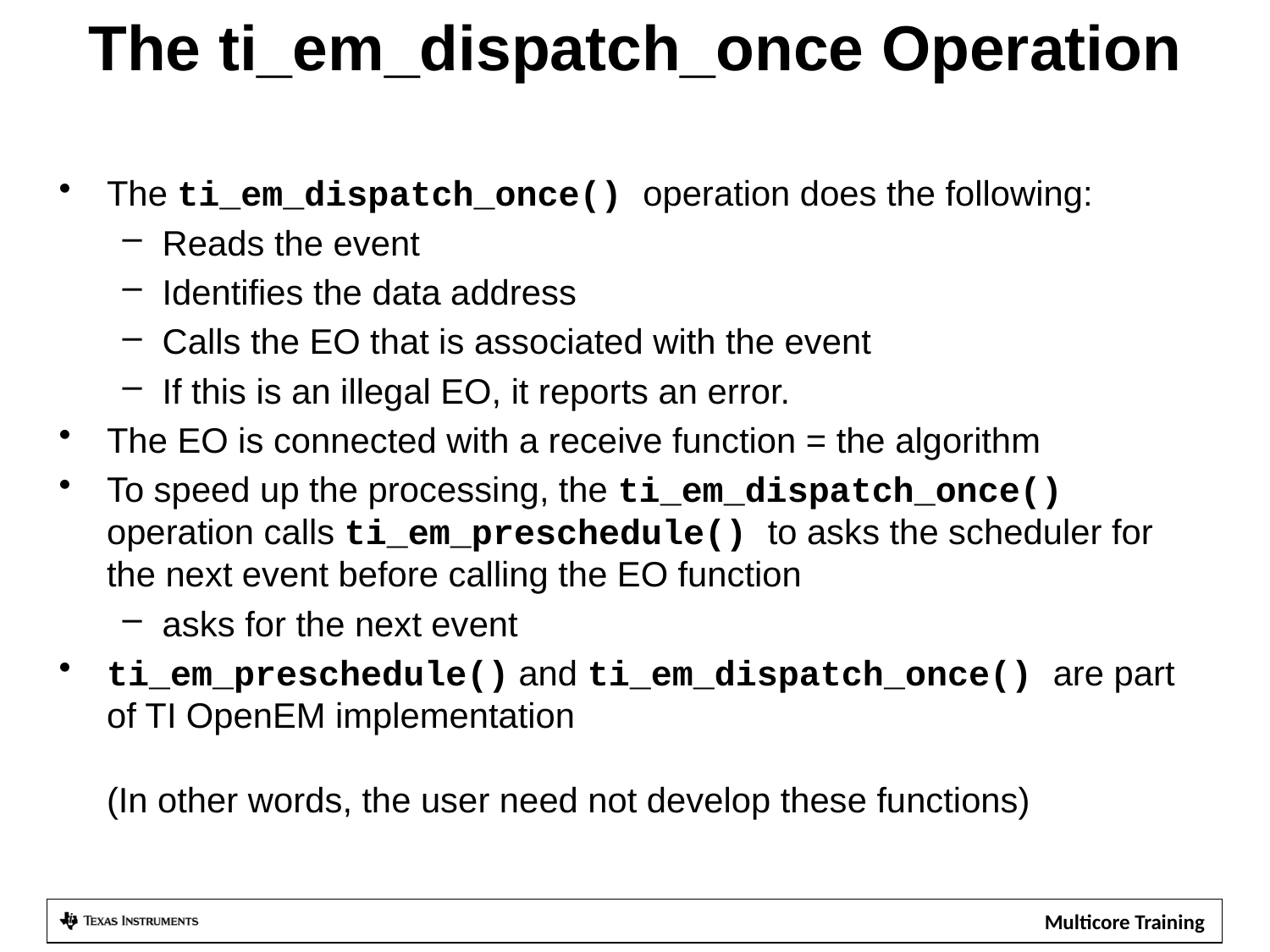

# The ti_em_dispatch_once Operation
The ti_em_dispatch_once() operation does the following:
Reads the event
Identifies the data address
Calls the EO that is associated with the event
If this is an illegal EO, it reports an error.
The EO is connected with a receive function = the algorithm
To speed up the processing, the ti_em_dispatch_once() operation calls ti_em_preschedule() to asks the scheduler for the next event before calling the EO function
asks for the next event
ti_em_preschedule() and ti_em_dispatch_once() are part of TI OpenEM implementation
(In other words, the user need not develop these functions)